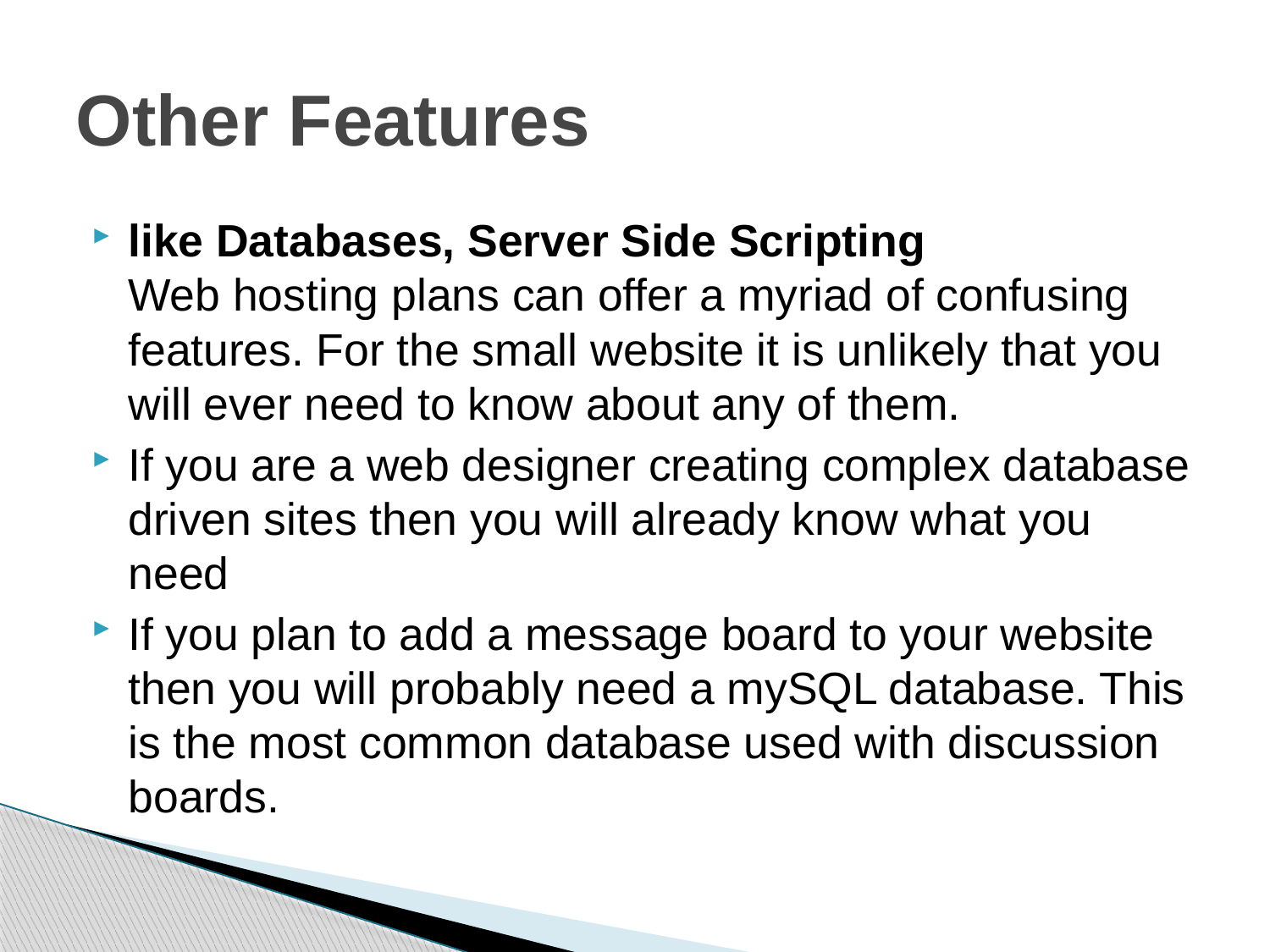

# Other Features
like Databases, Server Side Scripting
Web hosting plans can offer a myriad of confusing features. For the small website it is unlikely that you will ever need to know about any of them.
If you are a web designer creating complex database driven sites then you will already know what you need
If you plan to add a message board to your website then you will probably need a mySQL database. This is the most common database used with discussion boards.